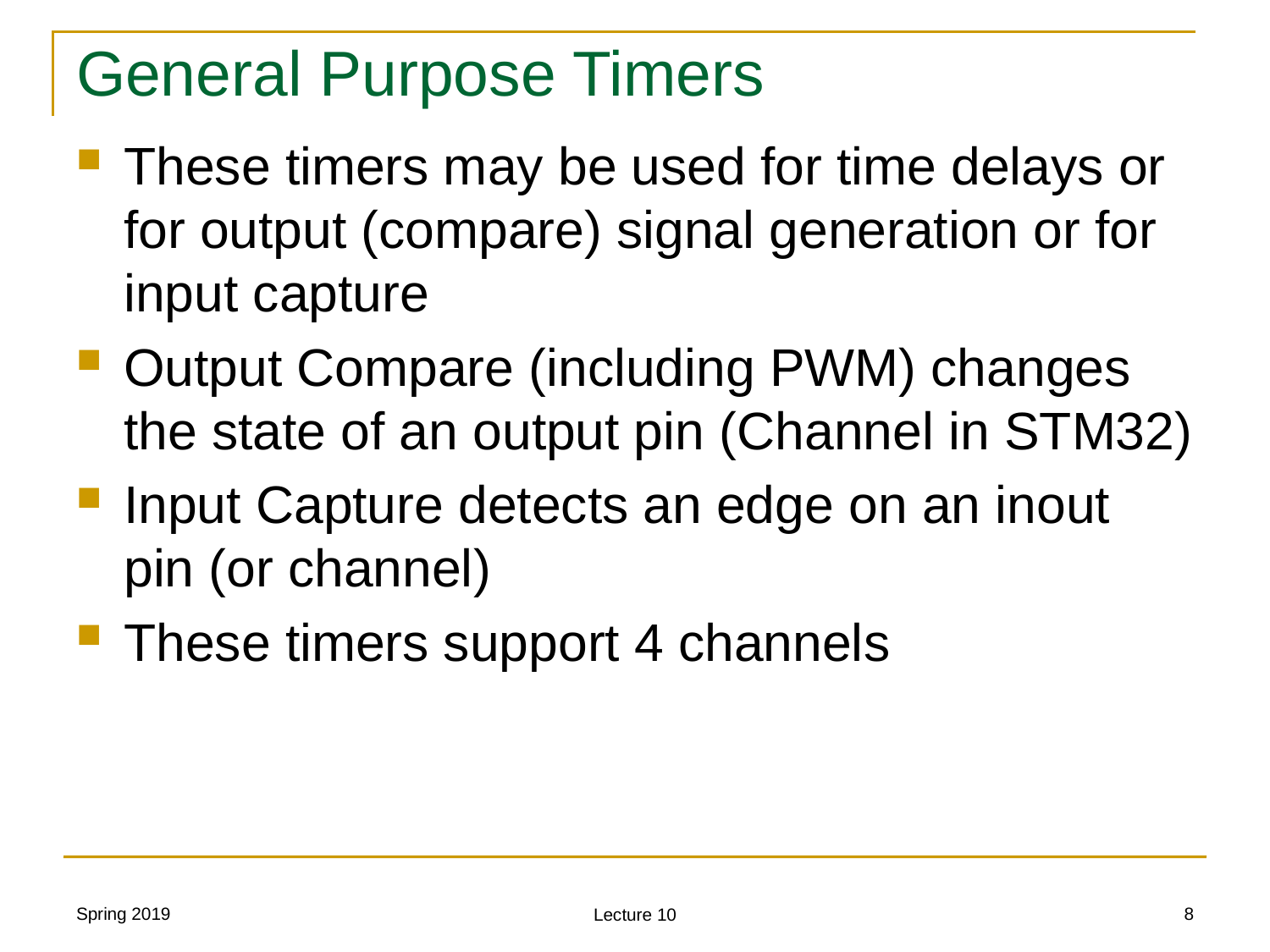

# General Purpose Timers
These timers may be used for time delays or for output (compare) signal generation or for input capture
Output Compare (including PWM) changes the state of an output pin (Channel in STM32)
Input Capture detects an edge on an inout pin (or channel)
These timers support 4 channels
Spring 2019
8
Lecture 10